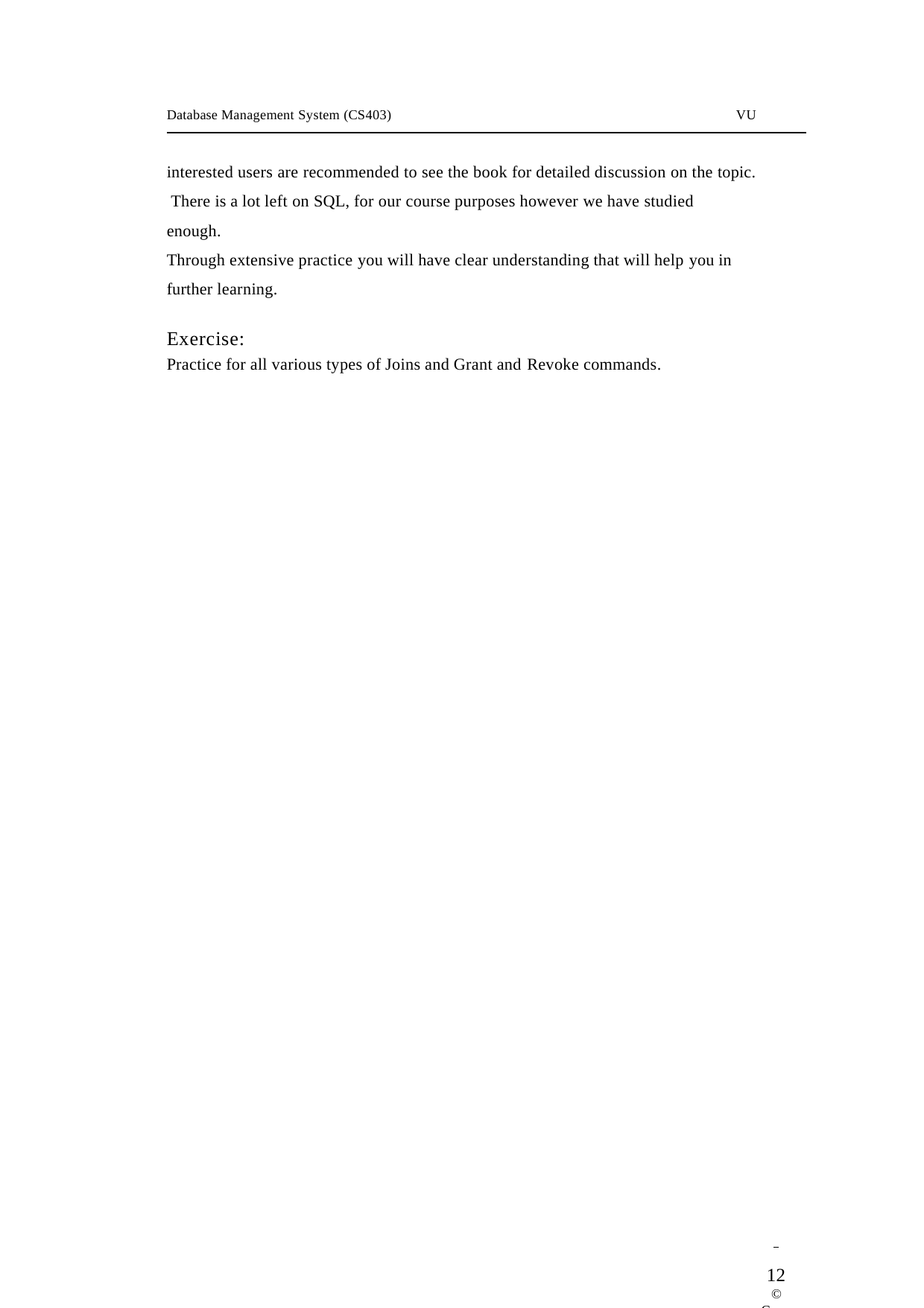

Database Management System (CS403)
VU

interested users are recommended to see the book for detailed discussion on the topic.  There is a lot left on SQL, for our course purposes however we have studied   enough.
Through extensive practice you will have clear understanding that will help you in  further learning.

Exercise:
Practice for all various types of Joins and Grant and Revoke commands.
 	12
© Copyright Virtual University of Pakistan